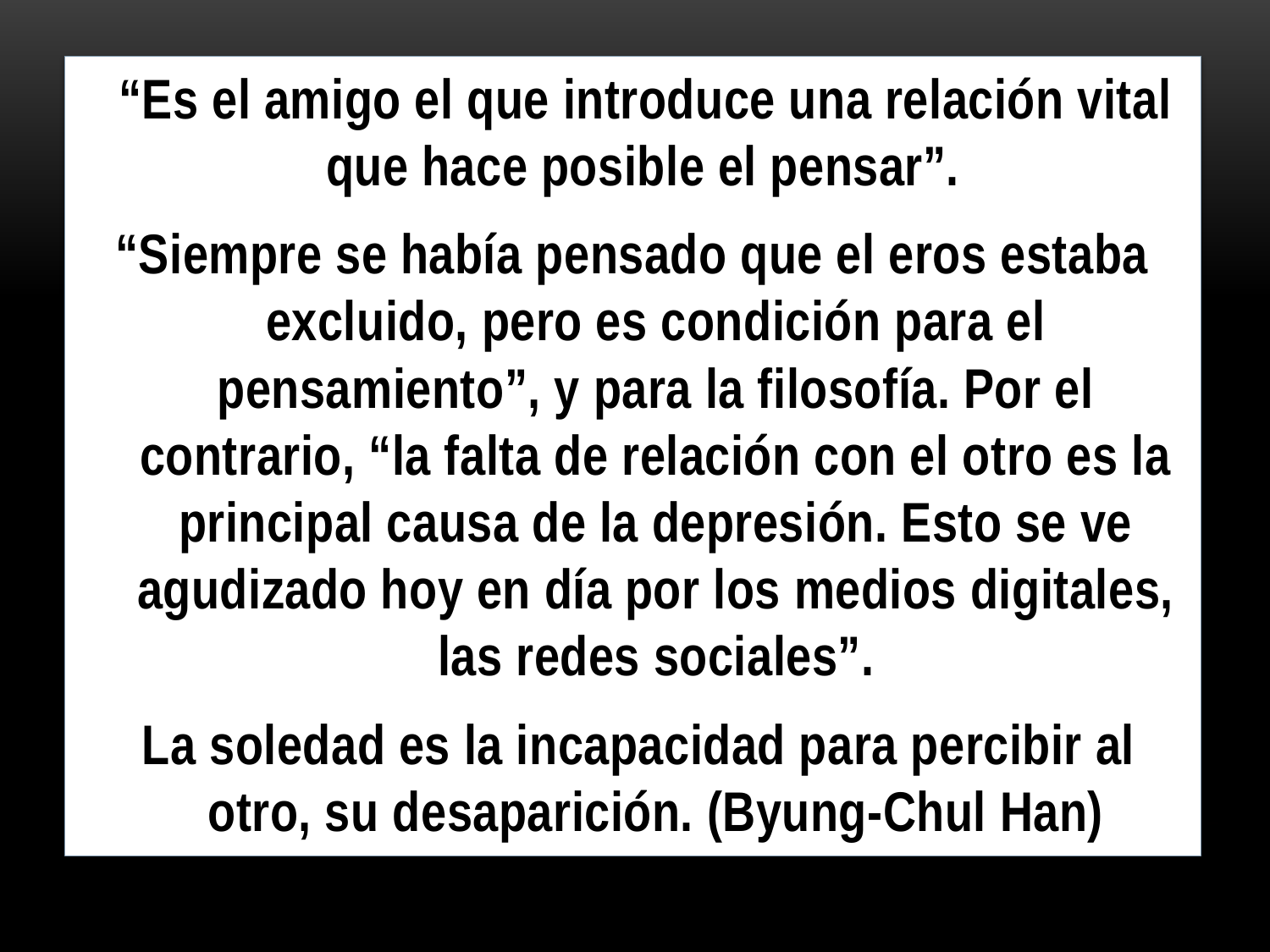

“Es el amigo el que introduce una relación vital que hace posible el pensar”.
“Siempre se había pensado que el eros estaba excluido, pero es condición para el pensamiento”, y para la filosofía. Por el contrario, “la falta de relación con el otro es la principal causa de la depresión. Esto se ve agudizado hoy en día por los medios digitales, las redes sociales”.
 La soledad es la incapacidad para percibir al otro, su desaparición. (Byung-Chul Han)
#